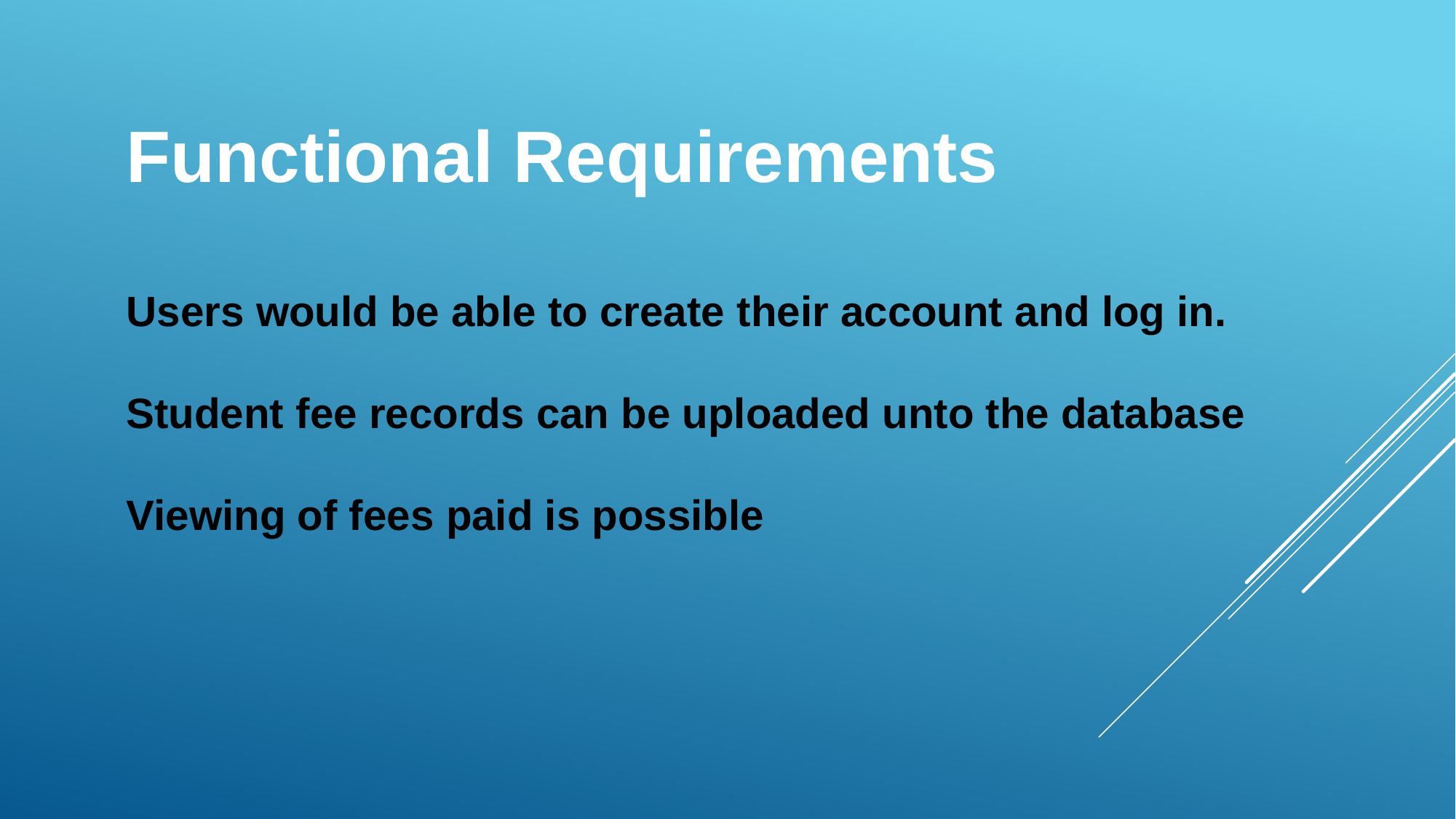

Functional Requirements

Users would be able to create their account and log in.

Student fee records can be uploaded unto the database

Viewing of fees paid is possible